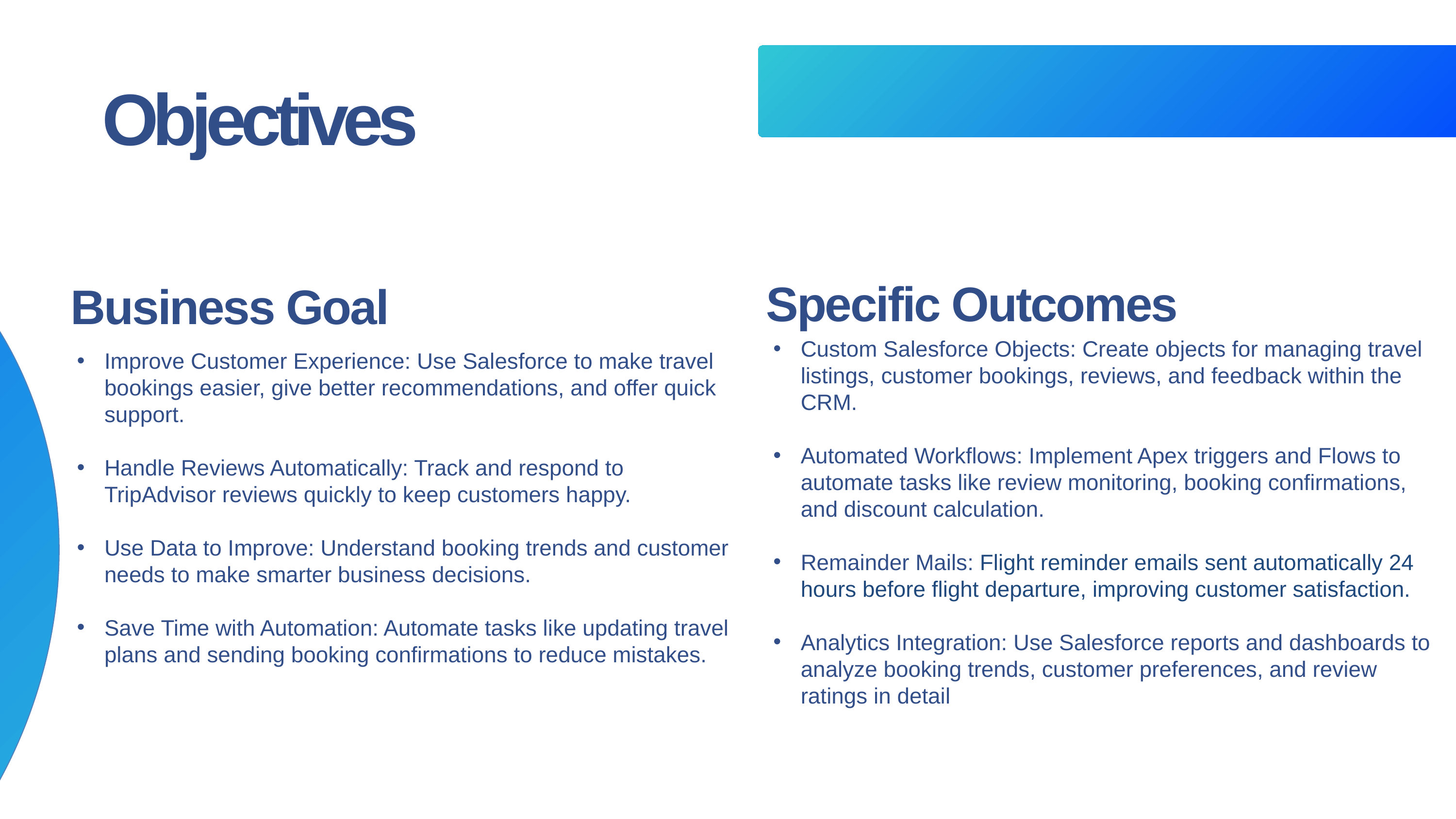

Objectives

Specific Outcomes
Business Goal
Custom Salesforce Objects: Create objects for managing travel listings, customer bookings, reviews, and feedback within the CRM.

Automated Workflows: Implement Apex triggers and Flows to automate tasks like review monitoring, booking confirmations, and discount calculation.

Remainder Mails: Flight reminder emails sent automatically 24 hours before flight departure, improving customer satisfaction.

Analytics Integration: Use Salesforce reports and dashboards to analyze booking trends, customer preferences, and review ratings in detail
Improve Customer Experience: Use Salesforce to make travel bookings easier, give better recommendations, and offer quick support.

Handle Reviews Automatically: Track and respond to TripAdvisor reviews quickly to keep customers happy.

Use Data to Improve: Understand booking trends and customer needs to make smarter business decisions.

Save Time with Automation: Automate tasks like updating travel plans and sending booking confirmations to reduce mistakes.